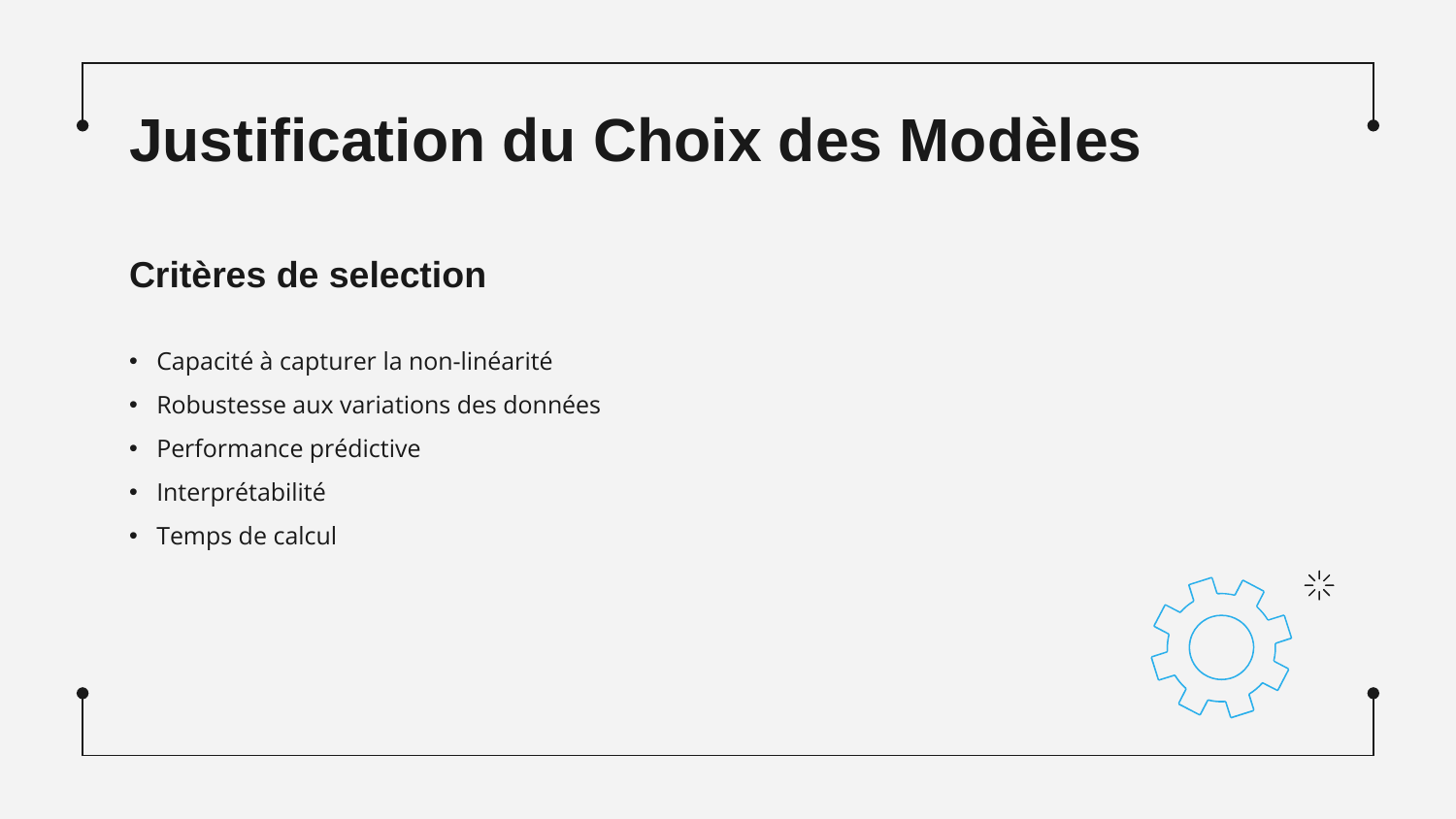

# Justification du Choix des Modèles
Critères de selection
Capacité à capturer la non-linéarité
Robustesse aux variations des données
Performance prédictive
Interprétabilité
Temps de calcul